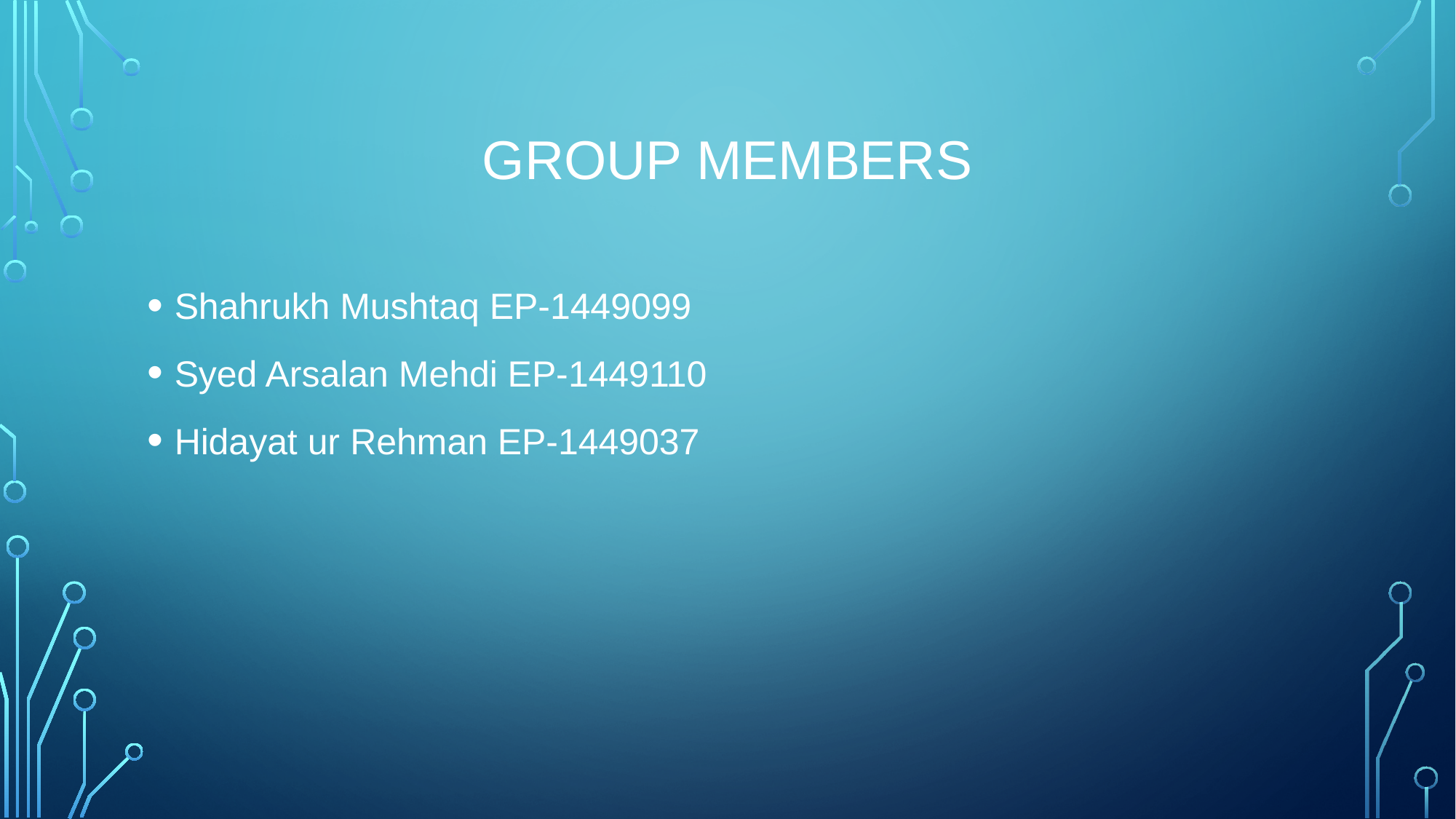

# Group members
Shahrukh Mushtaq EP-1449099
Syed Arsalan Mehdi EP-1449110
Hidayat ur Rehman EP-1449037